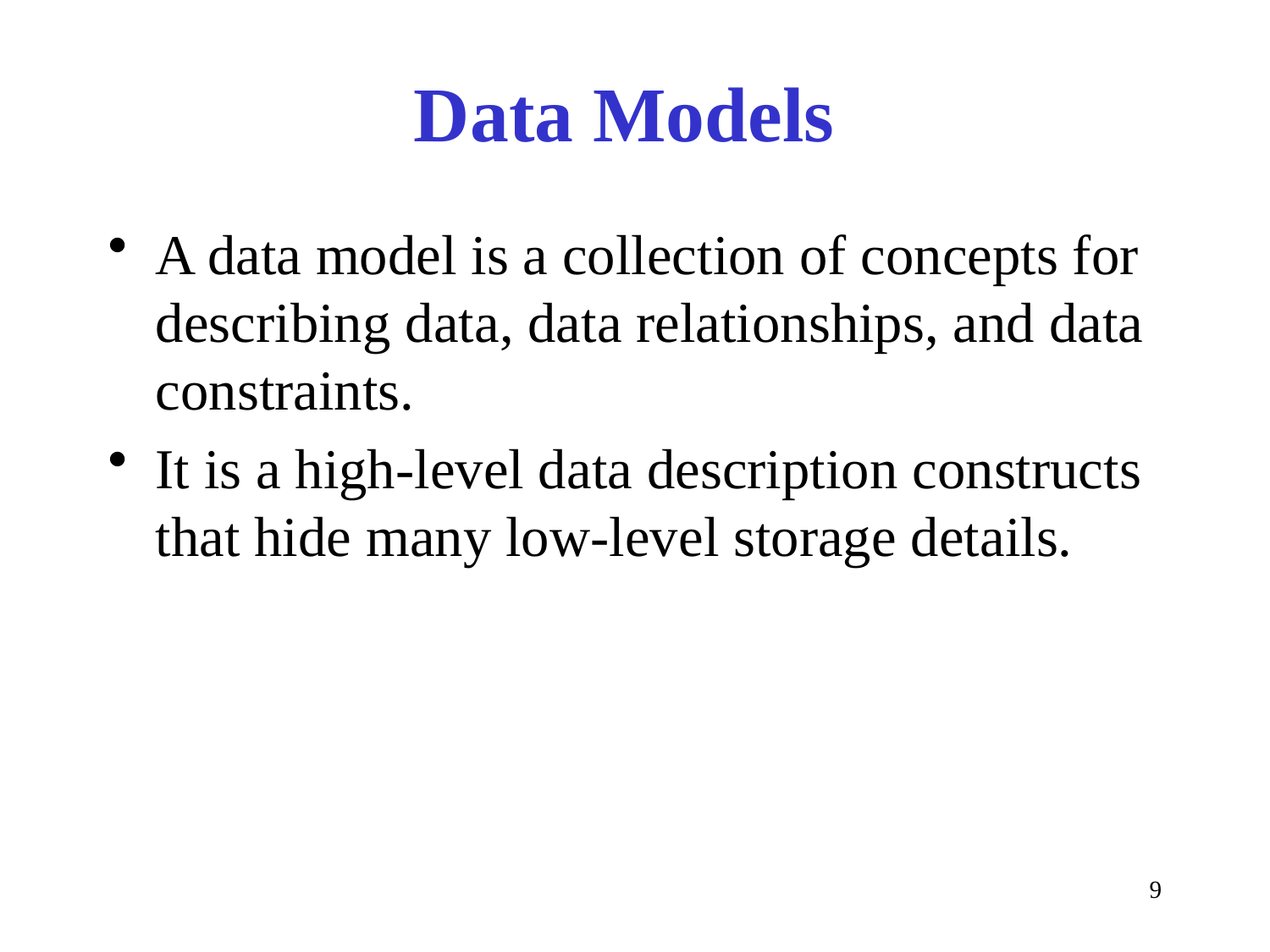

# Data Models
A data model is a collection of concepts for describing data, data relationships, and data constraints.
It is a high-level data description constructs that hide many low-level storage details.

9